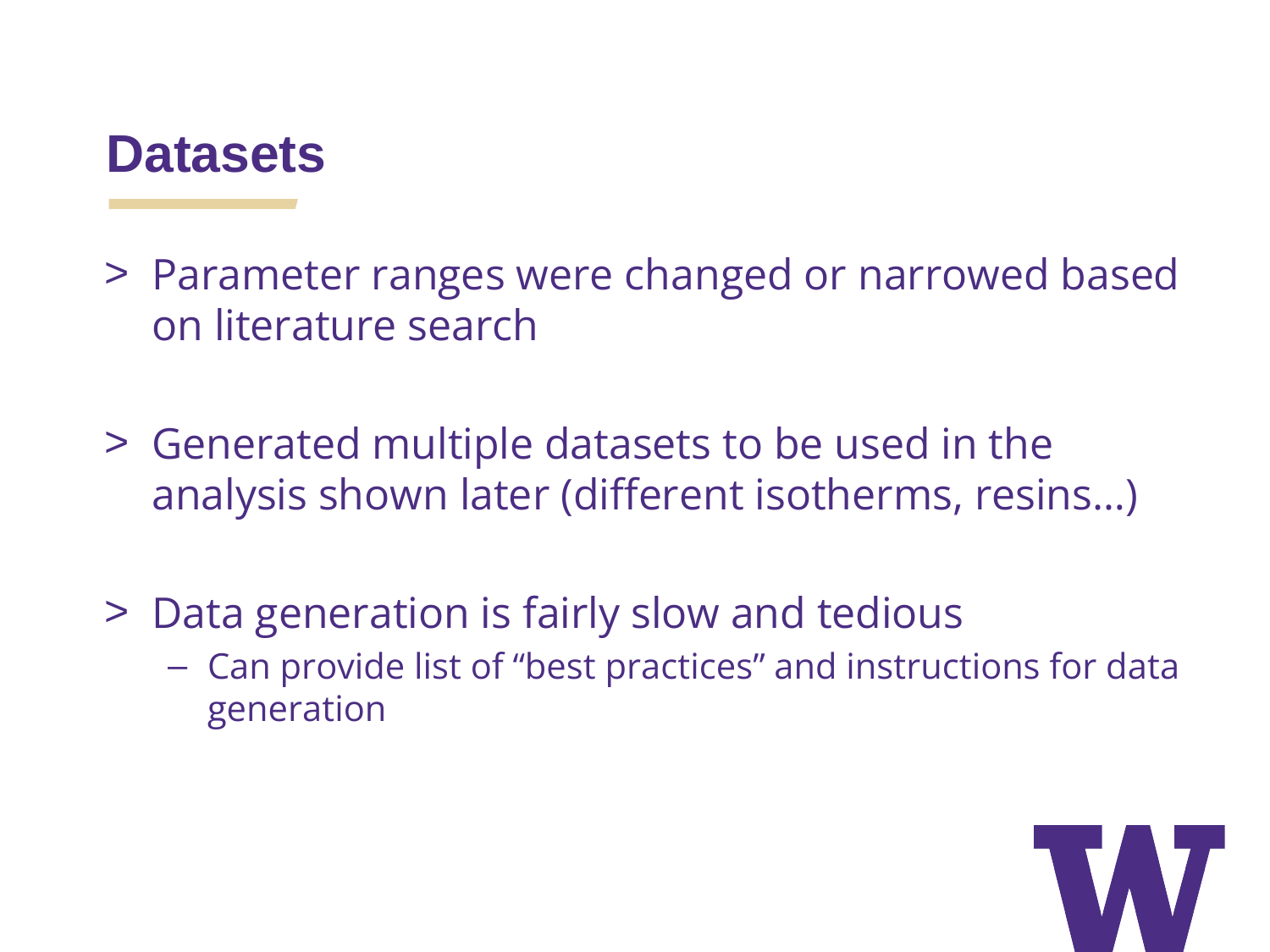

# Datasets
Parameter ranges were changed or narrowed based on literature search

Generated multiple datasets to be used in the analysis shown later (different isotherms, resins…)

Data generation is fairly slow and tedious
Can provide list of “best practices” and instructions for data generation